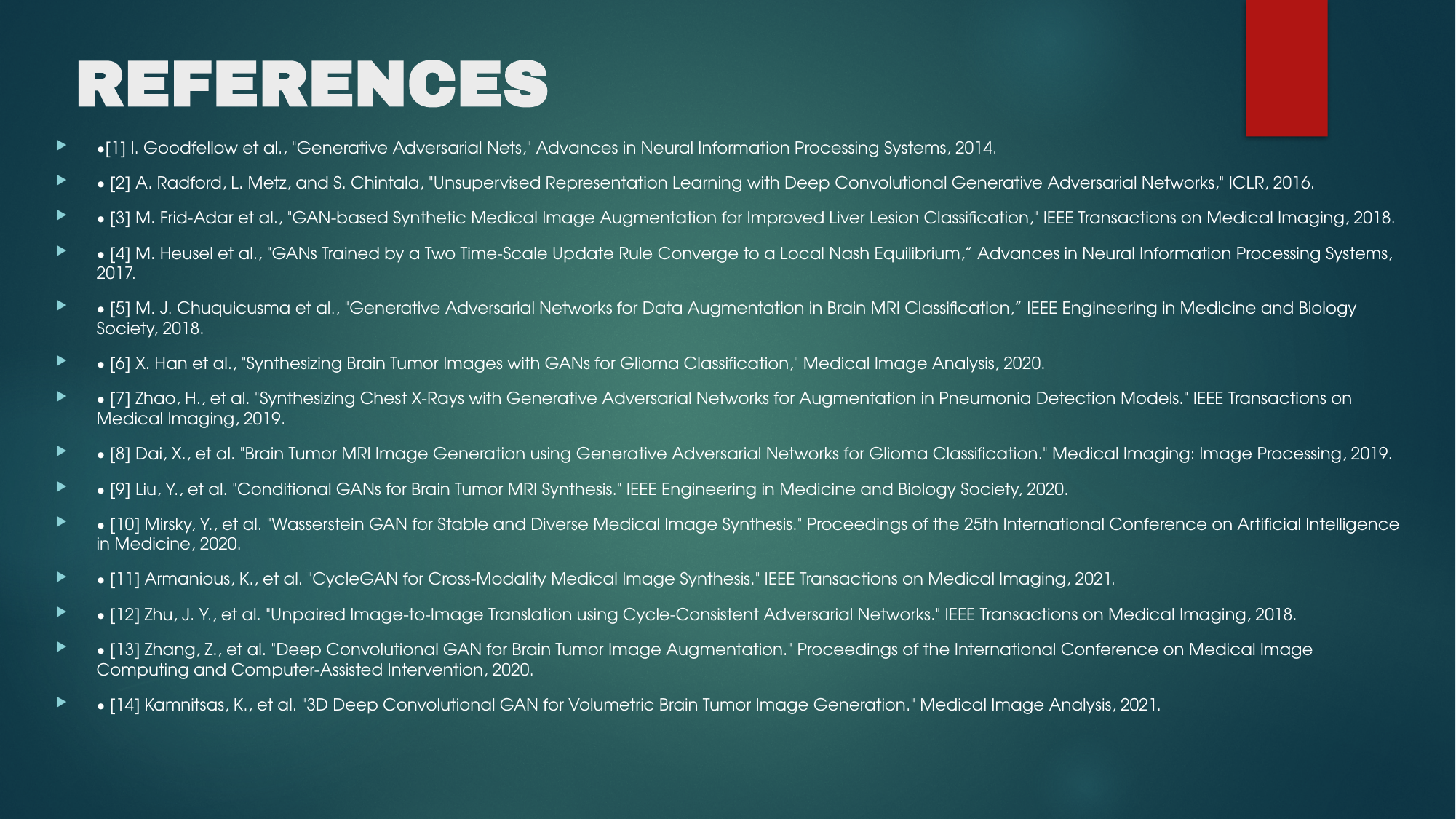

# REFERENCES
•[1] I. Goodfellow et al., "Generative Adversarial Nets," Advances in Neural Information Processing Systems, 2014.
• [2] A. Radford, L. Metz, and S. Chintala, "Unsupervised Representation Learning with Deep Convolutional Generative Adversarial Networks," ICLR, 2016.
• [3] M. Frid-Adar et al., "GAN-based Synthetic Medical Image Augmentation for Improved Liver Lesion Classification," IEEE Transactions on Medical Imaging, 2018.
• [4] M. Heusel et al., "GANs Trained by a Two Time-Scale Update Rule Converge to a Local Nash Equilibrium,” Advances in Neural Information Processing Systems, 2017.
• [5] M. J. Chuquicusma et al., "Generative Adversarial Networks for Data Augmentation in Brain MRI Classification,” IEEE Engineering in Medicine and Biology Society, 2018.
• [6] X. Han et al., "Synthesizing Brain Tumor Images with GANs for Glioma Classification," Medical Image Analysis, 2020.
• [7] Zhao, H., et al. "Synthesizing Chest X-Rays with Generative Adversarial Networks for Augmentation in Pneumonia Detection Models." IEEE Transactions on Medical Imaging, 2019.
• [8] Dai, X., et al. "Brain Tumor MRI Image Generation using Generative Adversarial Networks for Glioma Classification." Medical Imaging: Image Processing, 2019.
• [9] Liu, Y., et al. "Conditional GANs for Brain Tumor MRI Synthesis." IEEE Engineering in Medicine and Biology Society, 2020.
• [10] Mirsky, Y., et al. "Wasserstein GAN for Stable and Diverse Medical Image Synthesis." Proceedings of the 25th International Conference on Artificial Intelligence in Medicine, 2020.
• [11] Armanious, K., et al. "CycleGAN for Cross-Modality Medical Image Synthesis." IEEE Transactions on Medical Imaging, 2021.
• [12] Zhu, J. Y., et al. "Unpaired Image-to-Image Translation using Cycle-Consistent Adversarial Networks." IEEE Transactions on Medical Imaging, 2018.
• [13] Zhang, Z., et al. "Deep Convolutional GAN for Brain Tumor Image Augmentation." Proceedings of the International Conference on Medical Image Computing and Computer-Assisted Intervention, 2020.
• [14] Kamnitsas, K., et al. "3D Deep Convolutional GAN for Volumetric Brain Tumor Image Generation." Medical Image Analysis, 2021.